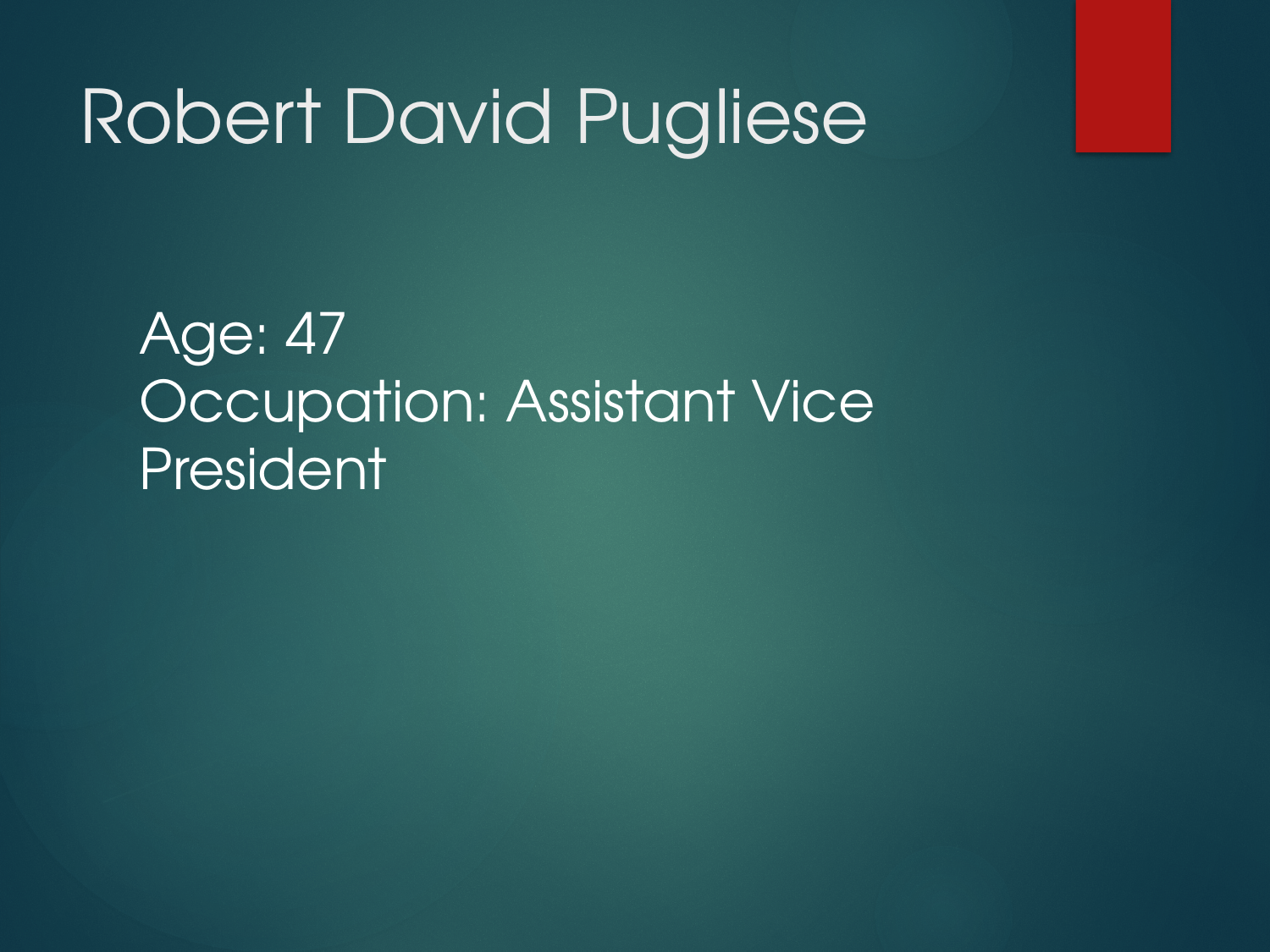

# Robert David Pugliese

Age: 47
Occupation: Assistant Vice President